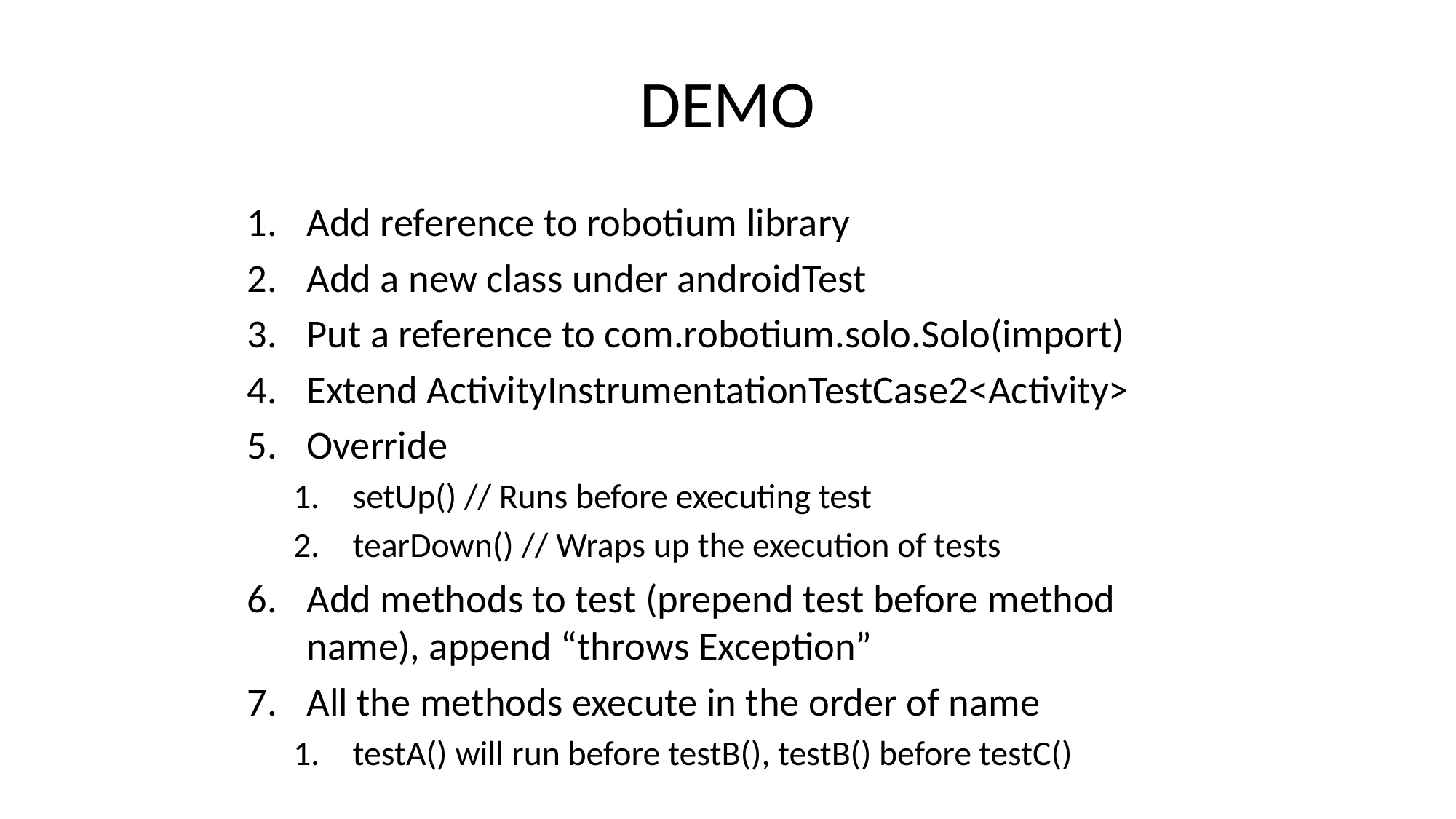

# DEMO
Add reference to robotium library
Add a new class under androidTest
Put a reference to com.robotium.solo.Solo(import)
Extend ActivityInstrumentationTestCase2<Activity>
Override
setUp() // Runs before executing test
tearDown() // Wraps up the execution of tests
Add methods to test (prepend test before method name), append “throws Exception”
All the methods execute in the order of name
testA() will run before testB(), testB() before testC()